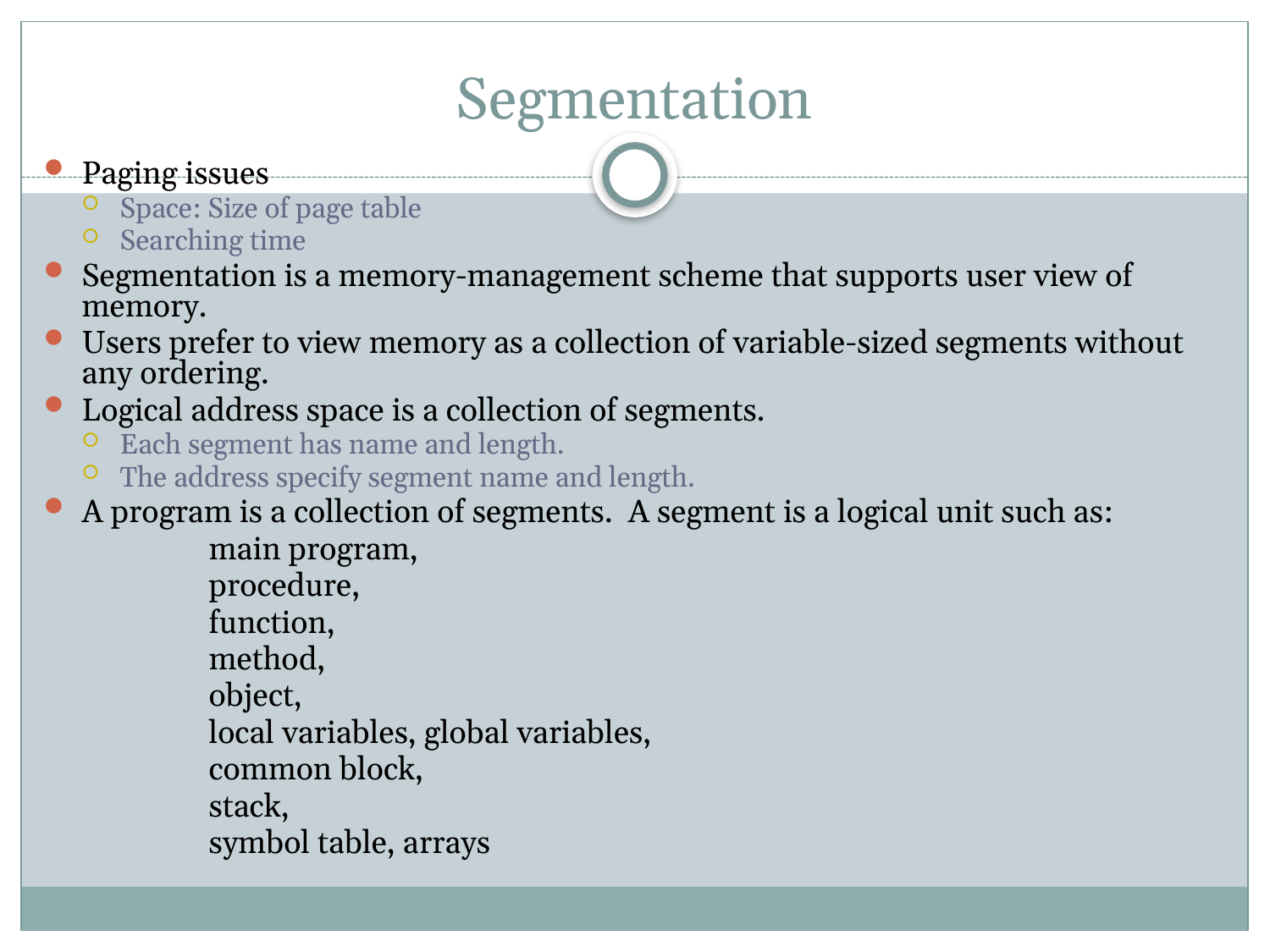

# Segmentation
Paging issues
Space: Size of page table
Searching time
Segmentation is a memory-management scheme that supports user view of memory.
Users prefer to view memory as a collection of variable-sized segments without any ordering.
Logical address space is a collection of segments.
Each segment has name and length.
The address specify segment name and length.
A program is a collection of segments.  A segment is a logical unit such as:
		main program,
		procedure,
		function,
		method,
		object,
		local variables, global variables,
		common block,
		stack,
		symbol table, arrays